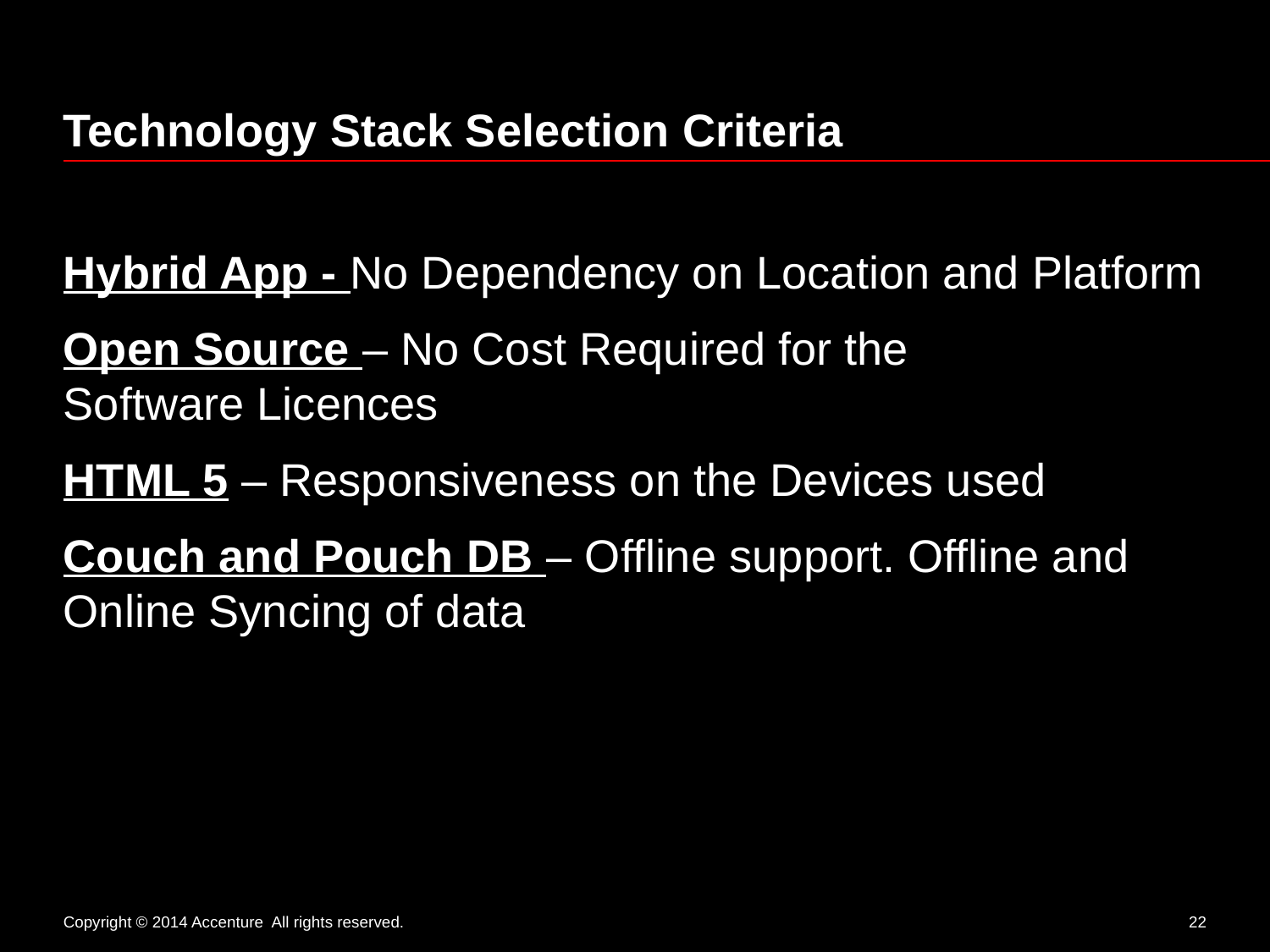

# Technology Stack Selection Criteria

Hybrid App - No Dependency on Location and Platform
Open Source – No Cost Required for the Software Licences
HTML 5 – Responsiveness on the Devices used
Couch and Pouch DB – Offline support. Offline and Online Syncing of data
Copyright © 2014 Accenture  All rights reserved.
22